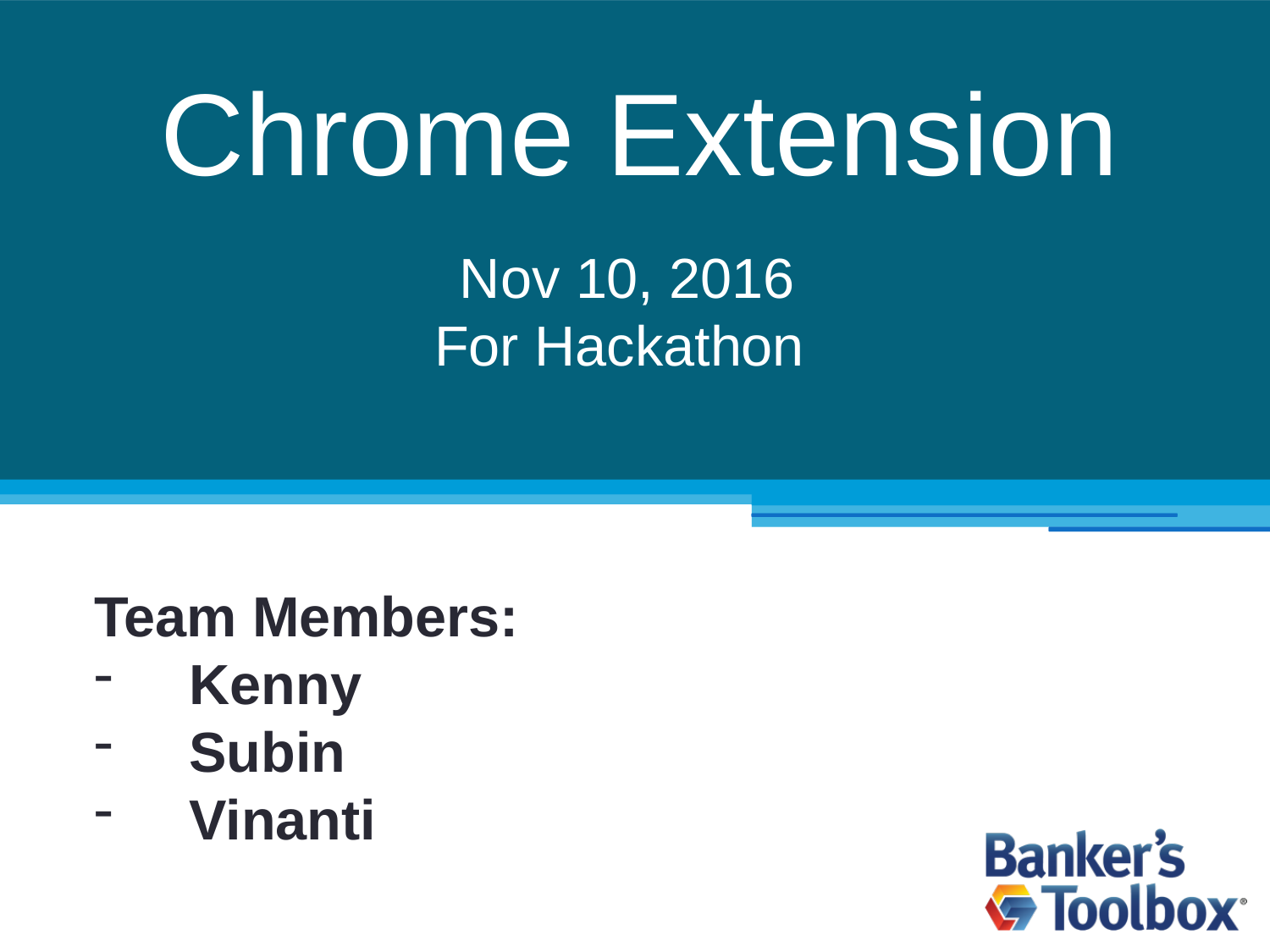

Chrome Extension
Nov 10, 2016
For Hackathon
Team Members:
Kenny
Subin
Vinanti